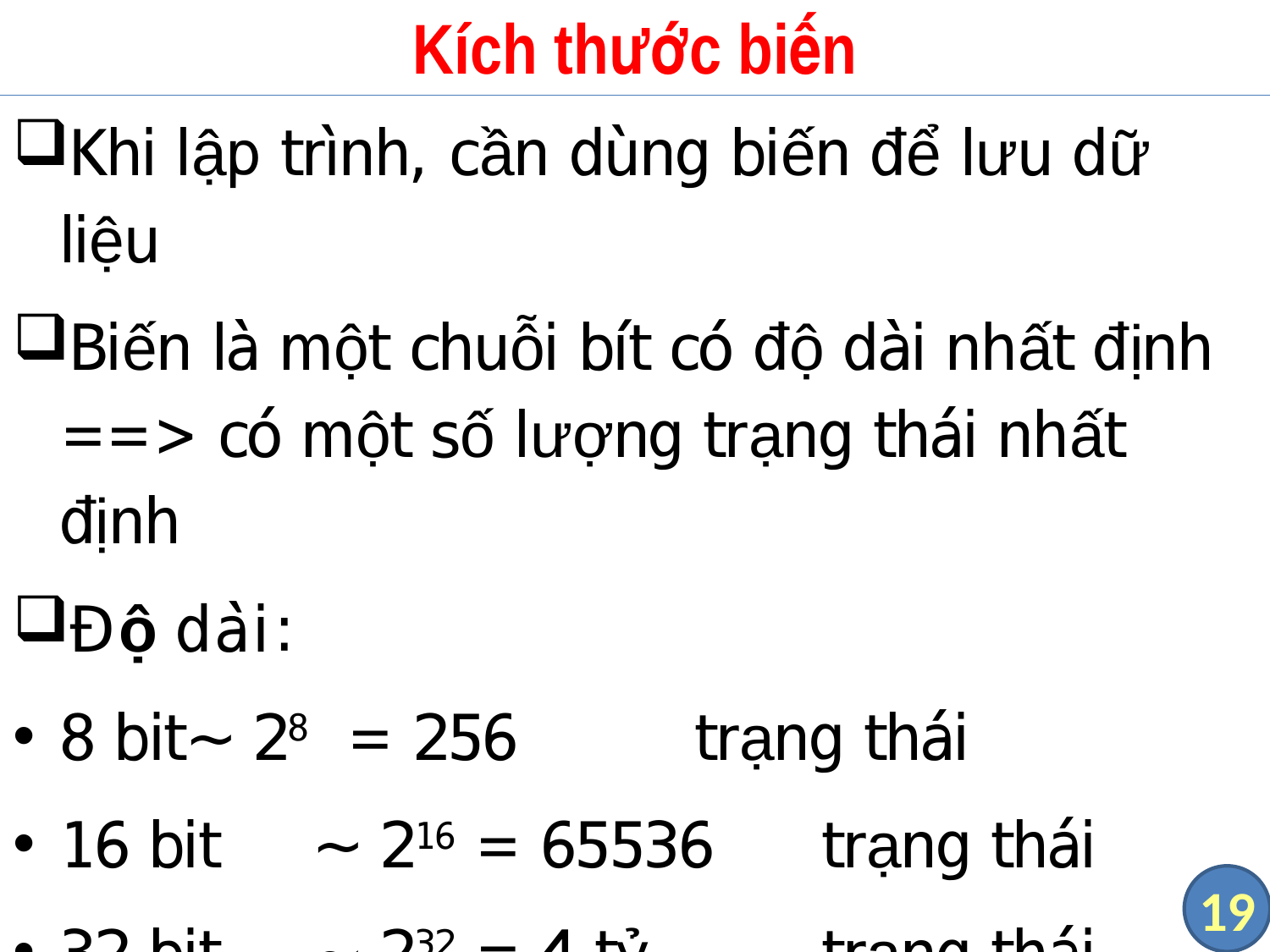

# Kích thước biến
Khi lập trình, cần dùng biến để lưu dữ liệu
Biến là một chuỗi bít có độ dài nhất định ==> có một số lượng trạng thái nhất định
Độ dài:
8 bit	~ 28  = 256		trạng thái
16 bit	~ 216 = 65536 	trạng thái
32 bit	~ 232 = 4 tỷ		trạng thái
64 bit	~ 264 = 17 tỷ tỷ	trạng thái
19